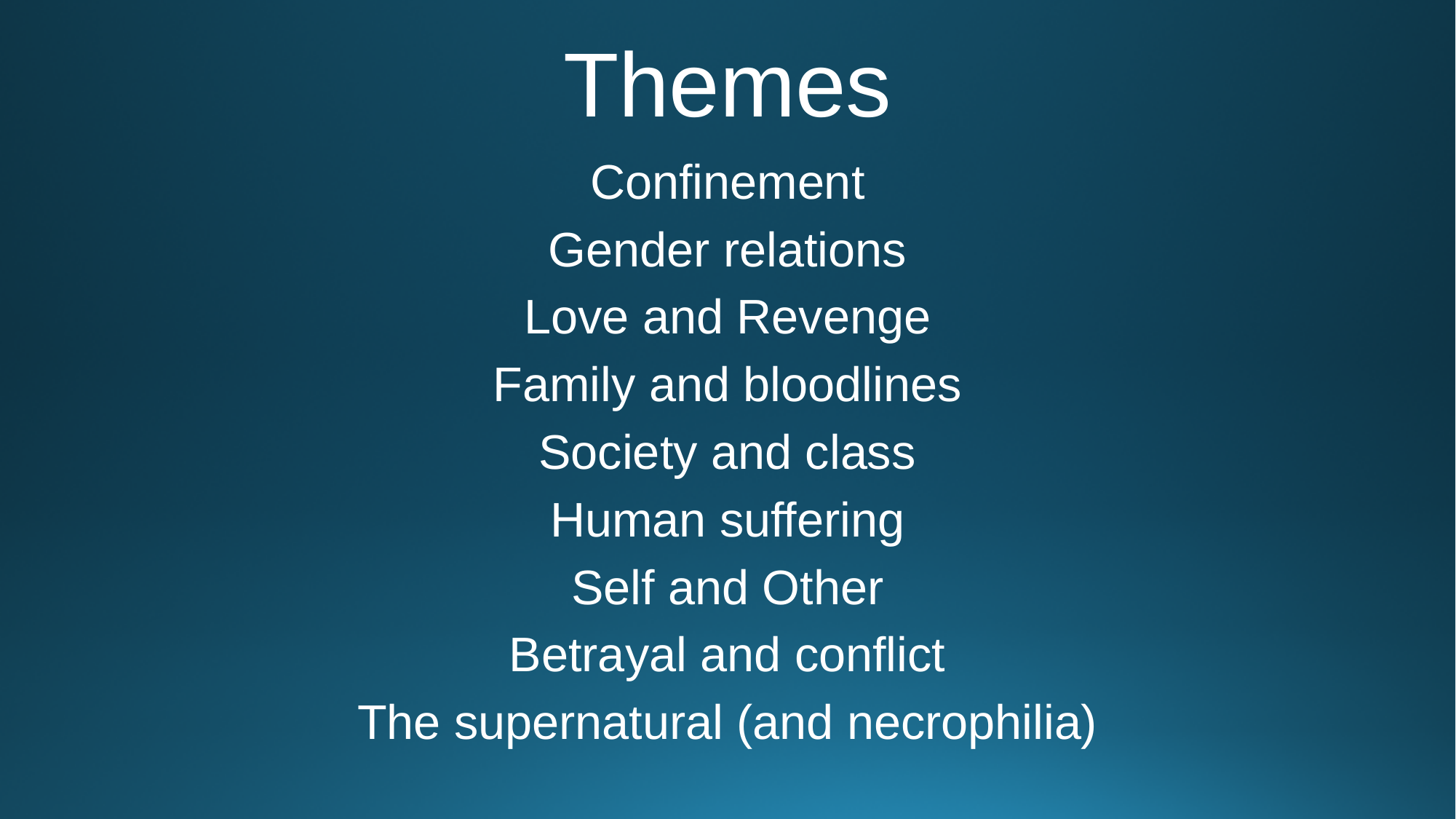

# Themes
Confinement
Gender relations
Love and Revenge
Family and bloodlines
Society and class
Human suffering
Self and Other
Betrayal and conflict
The supernatural (and necrophilia)